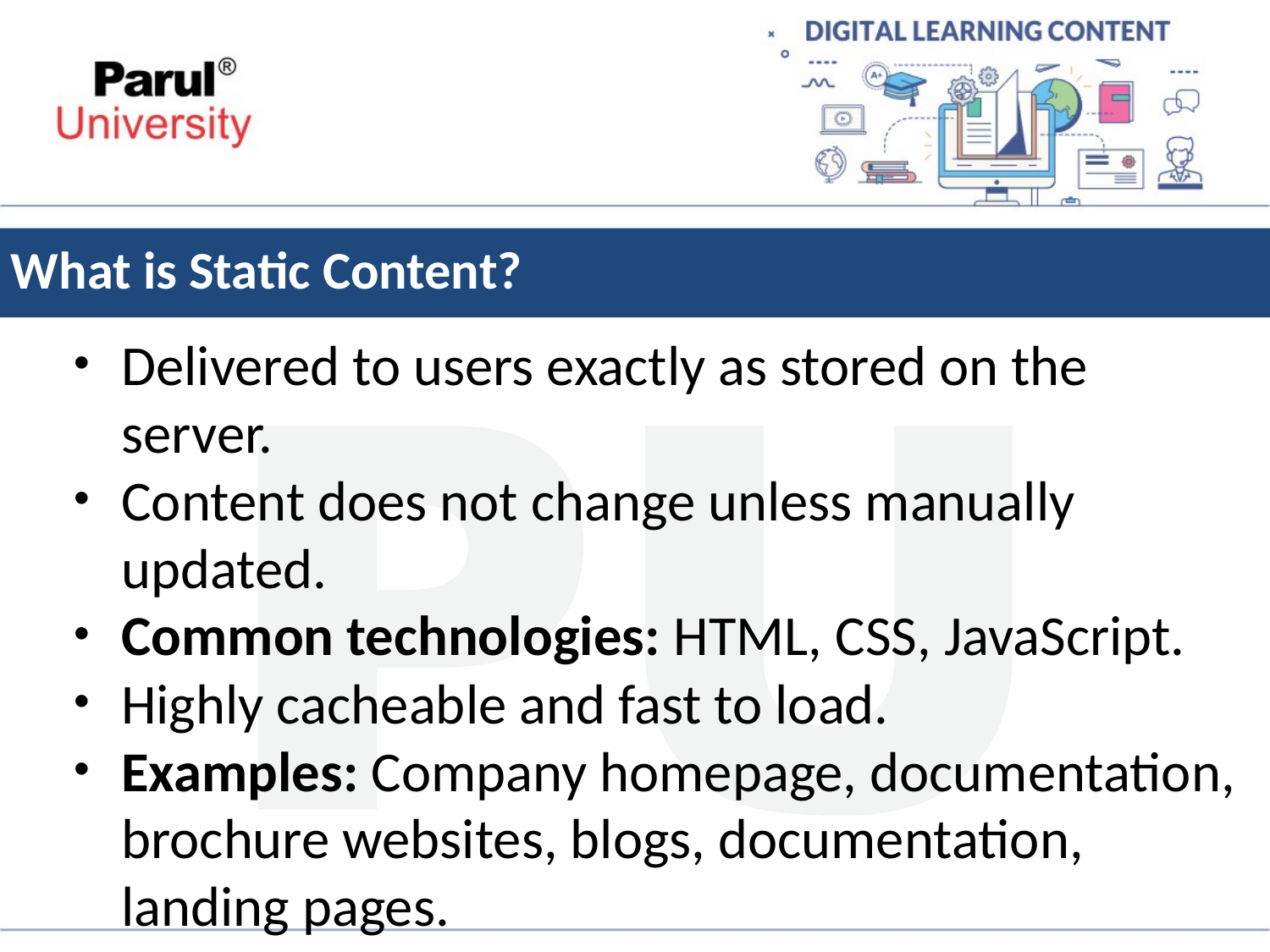

# What is Static Content?
Delivered to users exactly as stored on the server.
Content does not change unless manually updated.
Common technologies: HTML, CSS, JavaScript.
Highly cacheable and fast to load.
Examples: Company homepage, documentation, brochure websites, blogs, documentation, landing pages.